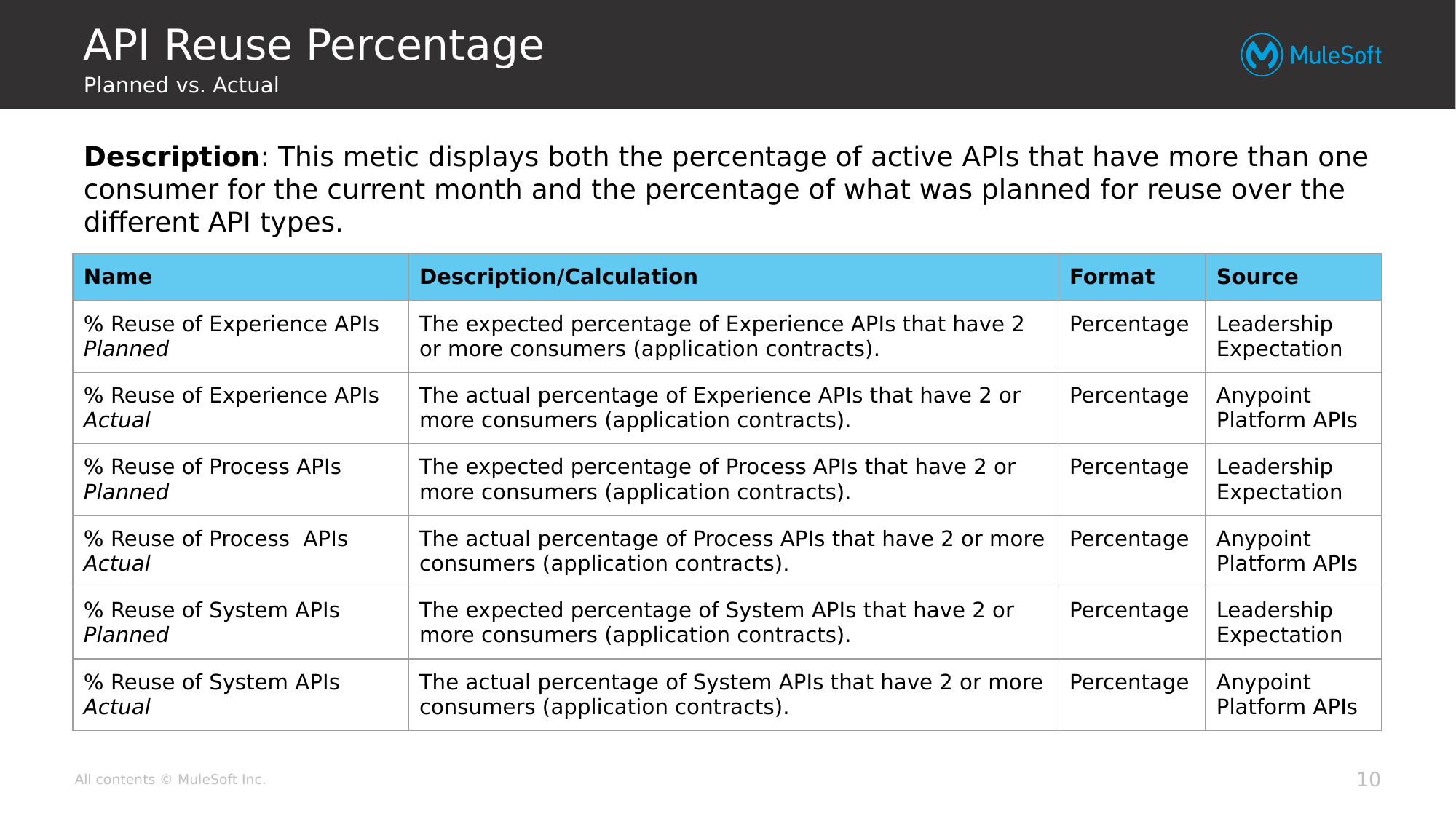

# API Reuse Percentage
Planned vs. Actual
Description: This metic displays both the percentage of active APIs that have more than one consumer for the current month and the percentage of what was planned for reuse over the different API types.

| Name | Description/Calculation | Format | Source |
| --- | --- | --- | --- |
| % Reuse of Experience APIs Planned | The expected percentage of Experience APIs that have 2 or more consumers (application contracts). | Percentage | Leadership Expectation |
| % Reuse of Experience APIs Actual | The actual percentage of Experience APIs that have 2 or more consumers (application contracts). | Percentage | Anypoint Platform APIs |
| % Reuse of Process APIs Planned | The expected percentage of Process APIs that have 2 or more consumers (application contracts). | Percentage | Leadership Expectation |
| % Reuse of Process APIs Actual | The actual percentage of Process APIs that have 2 or more consumers (application contracts). | Percentage | Anypoint Platform APIs |
| % Reuse of System APIs Planned | The expected percentage of System APIs that have 2 or more consumers (application contracts). | Percentage | Leadership Expectation |
| % Reuse of System APIs Actual | The actual percentage of System APIs that have 2 or more consumers (application contracts). | Percentage | Anypoint Platform APIs |
10